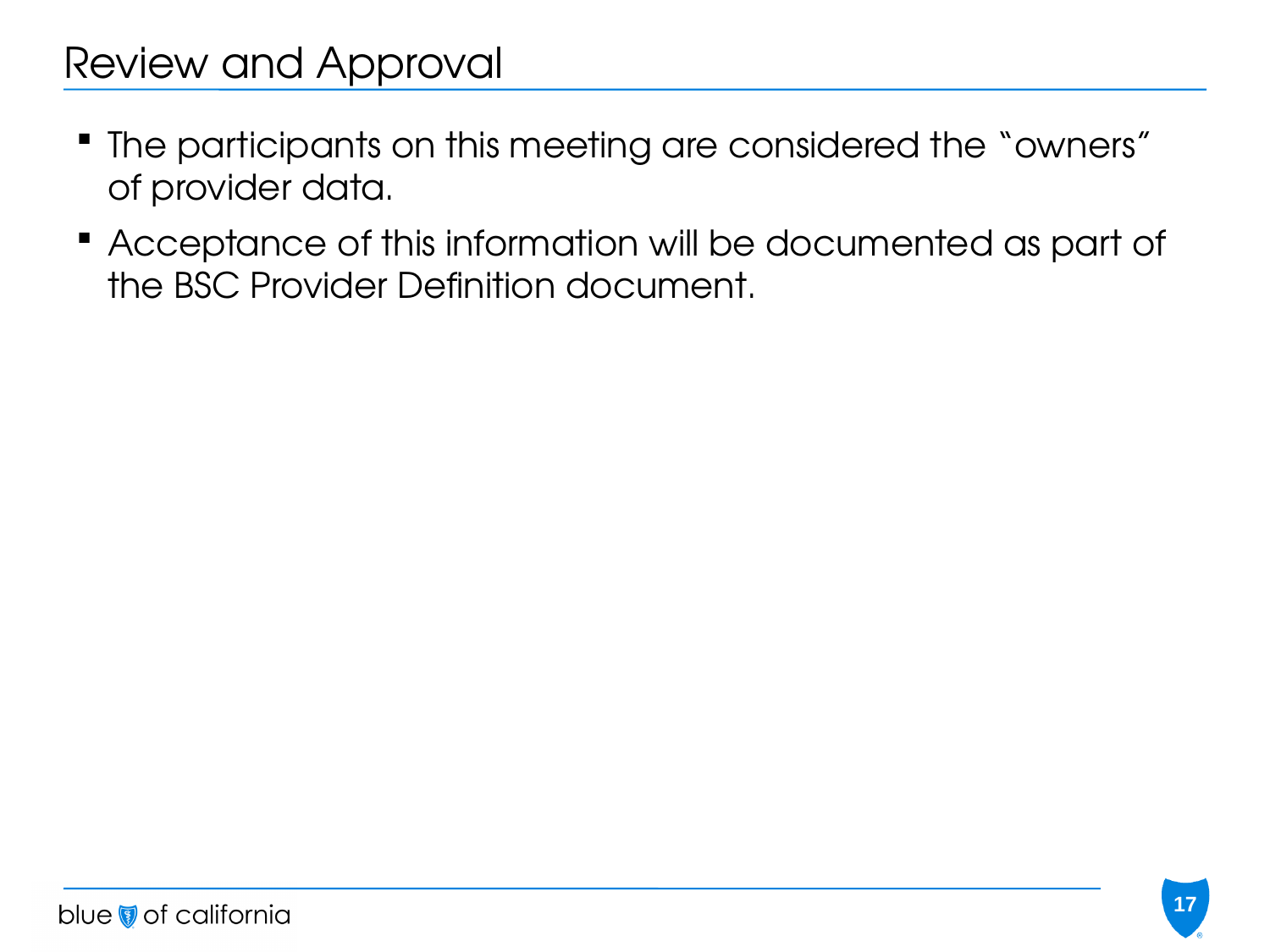

# Review and Approval
The participants on this meeting are considered the “owners” of provider data.
Acceptance of this information will be documented as part of the BSC Provider Definition document.